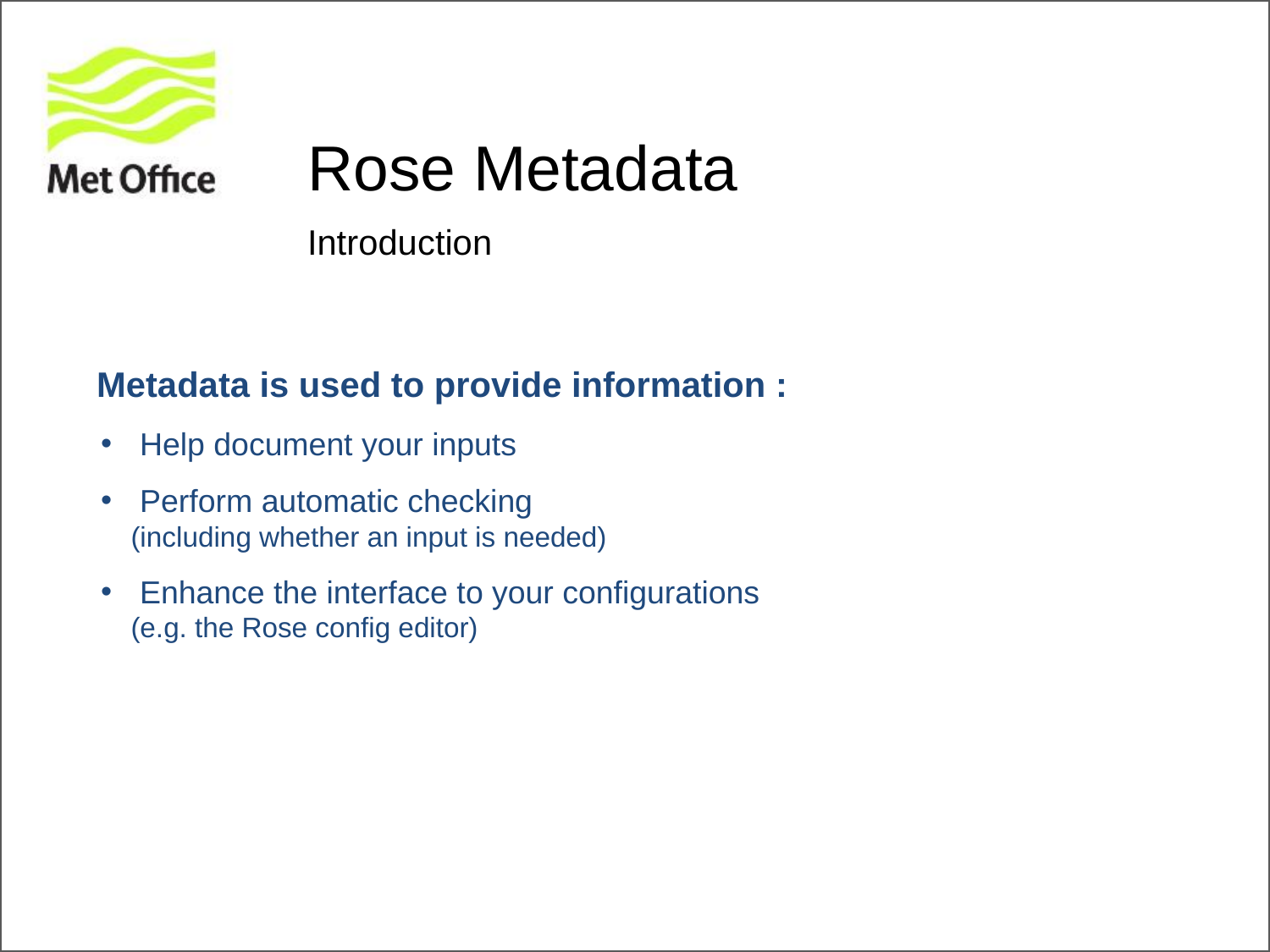

# Rose Metadata
Introduction
   Metadata is used to provide information :
 Help document your inputs
 Perform automatic checking
(including whether an input is needed)
 Enhance the interface to your configurations
(e.g. the Rose config editor)